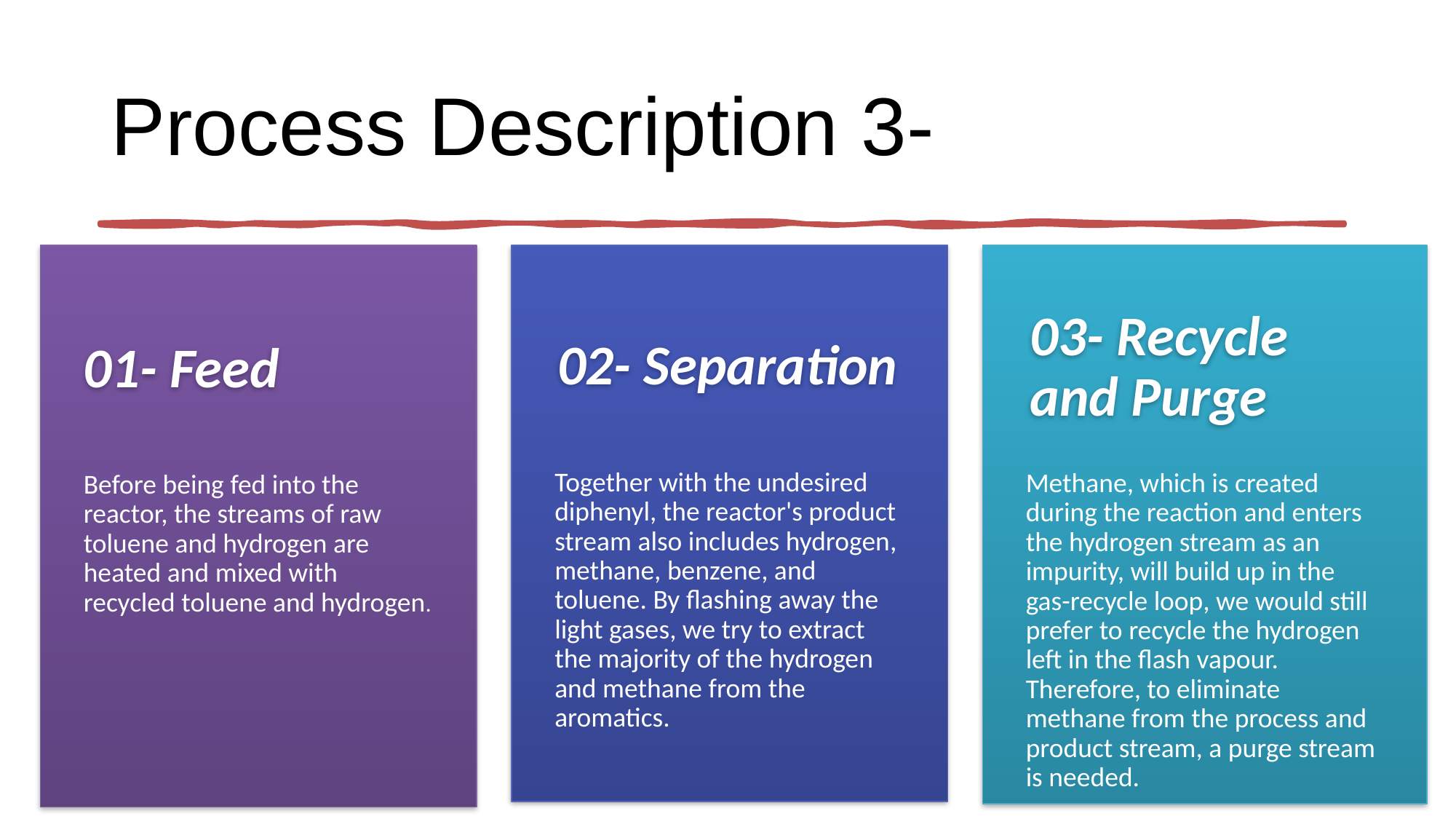

# Process Description 3-

Before being fed into the reactor, the streams of raw toluene and hydrogen are heated and mixed with recycled toluene and hydrogen.
01- Feed
Together with the undesired diphenyl, the reactor's product stream also includes hydrogen, methane, benzene, and toluene. By flashing away the light gases, we try to extract the majority of the hydrogen and methane from the aromatics.
02- Separation
Methane, which is created during the reaction and enters the hydrogen stream as an impurity, will build up in the gas-recycle loop, we would still prefer to recycle the hydrogen left in the flash vapour. Therefore, to eliminate methane from the process and product stream, a purge stream is needed.
03- Recycle and Purge
8